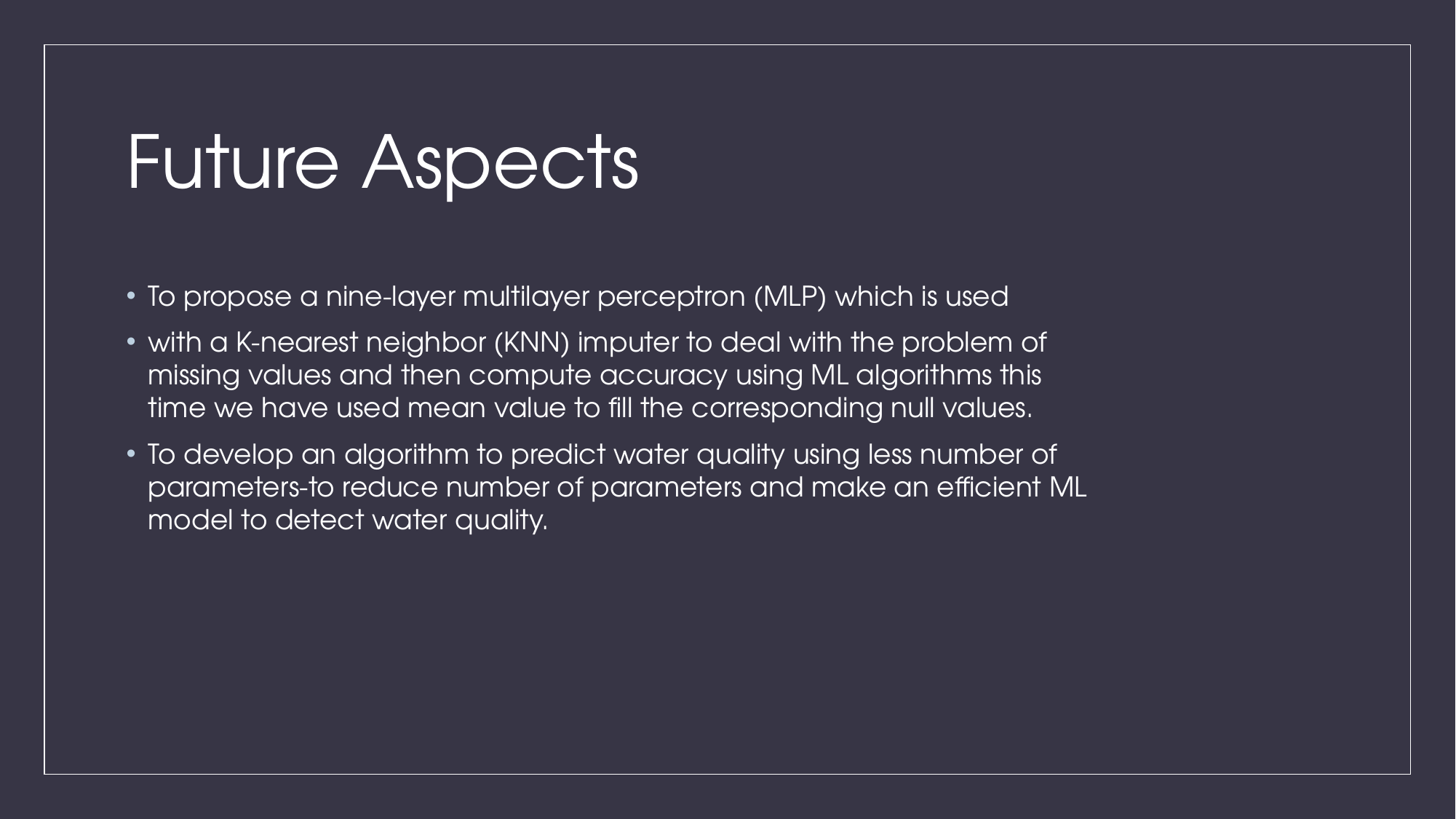

# Future Aspects
To propose a nine-layer multilayer perceptron (MLP) which is used
with a K-nearest neighbor (KNN) imputer to deal with the problem of missing values and then compute accuracy using ML algorithms this time we have used mean value to fill the corresponding null values.
To develop an algorithm to predict water quality using less number of parameters-to reduce number of parameters and make an efficient ML model to detect water quality.